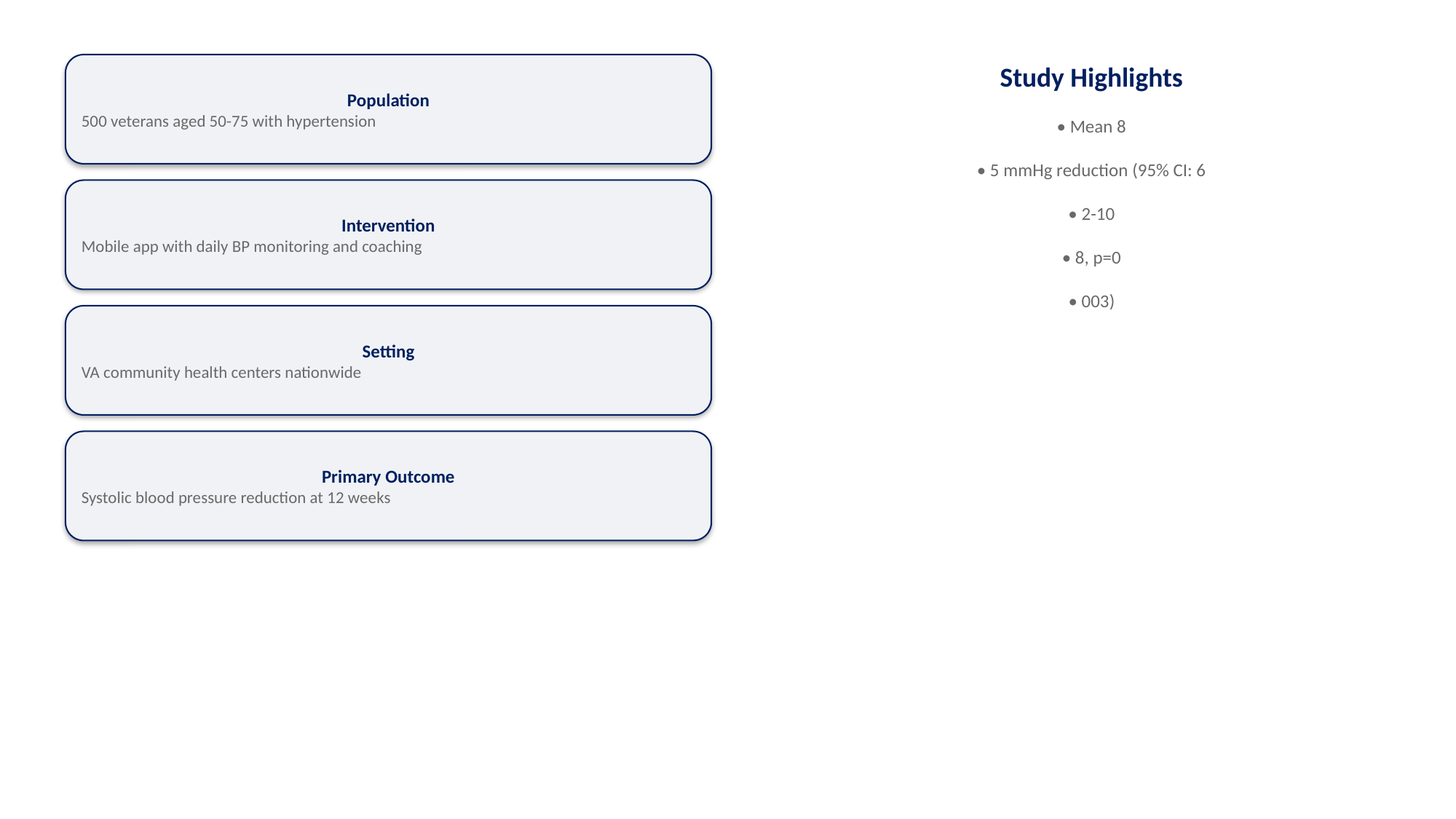

Population
500 veterans aged 50-75 with hypertension
Study Highlights
• Mean 8
• 5 mmHg reduction (95% CI: 6
Intervention
Mobile app with daily BP monitoring and coaching
• 2-10
• 8, p=0
• 003)
Setting
VA community health centers nationwide
Primary Outcome
Systolic blood pressure reduction at 12 weeks